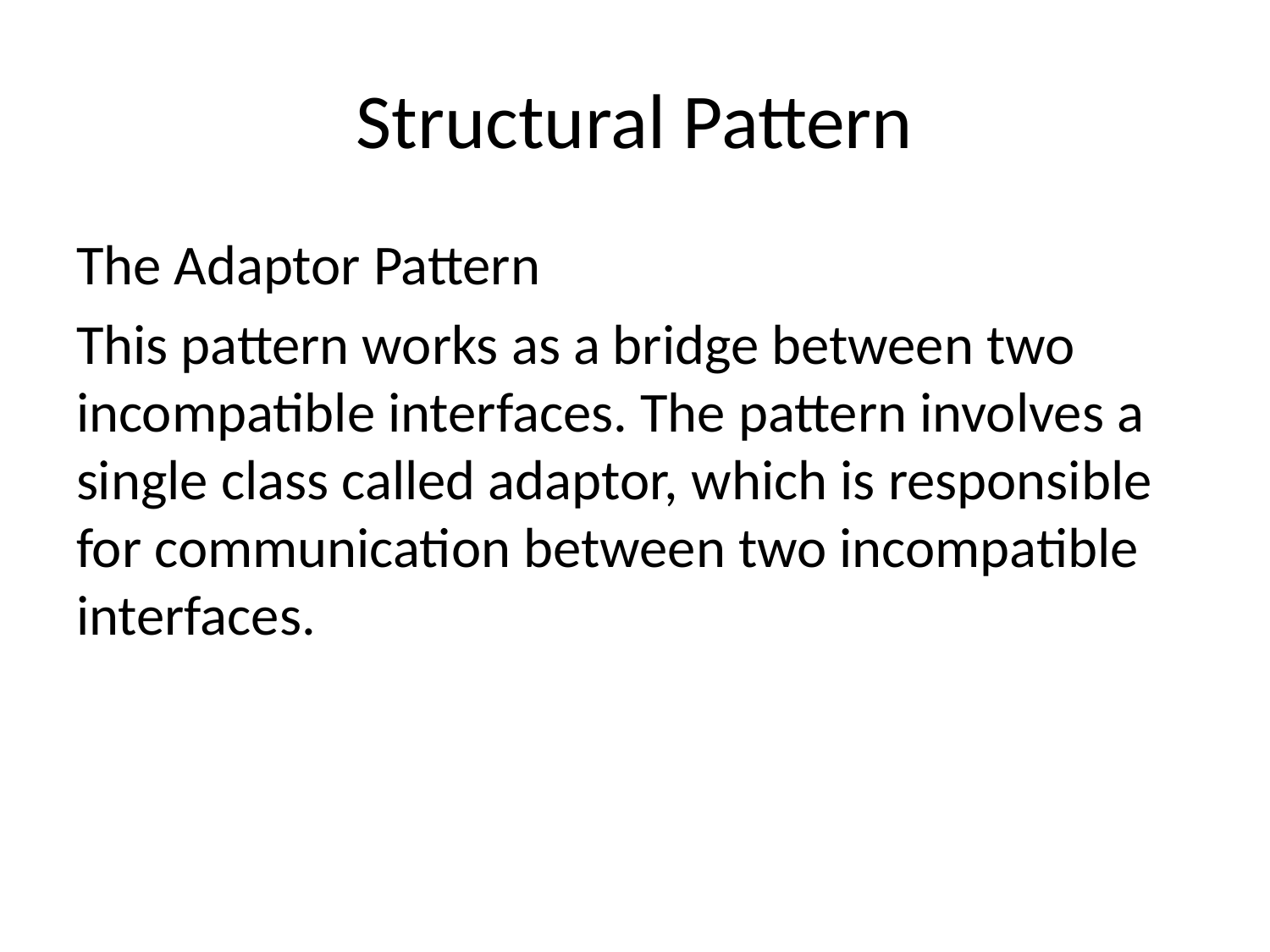

# Structural Pattern
The Adaptor Pattern
This pattern works as a bridge between two incompatible interfaces. The pattern involves a single class called adaptor, which is responsible for communication between two incompatible interfaces.